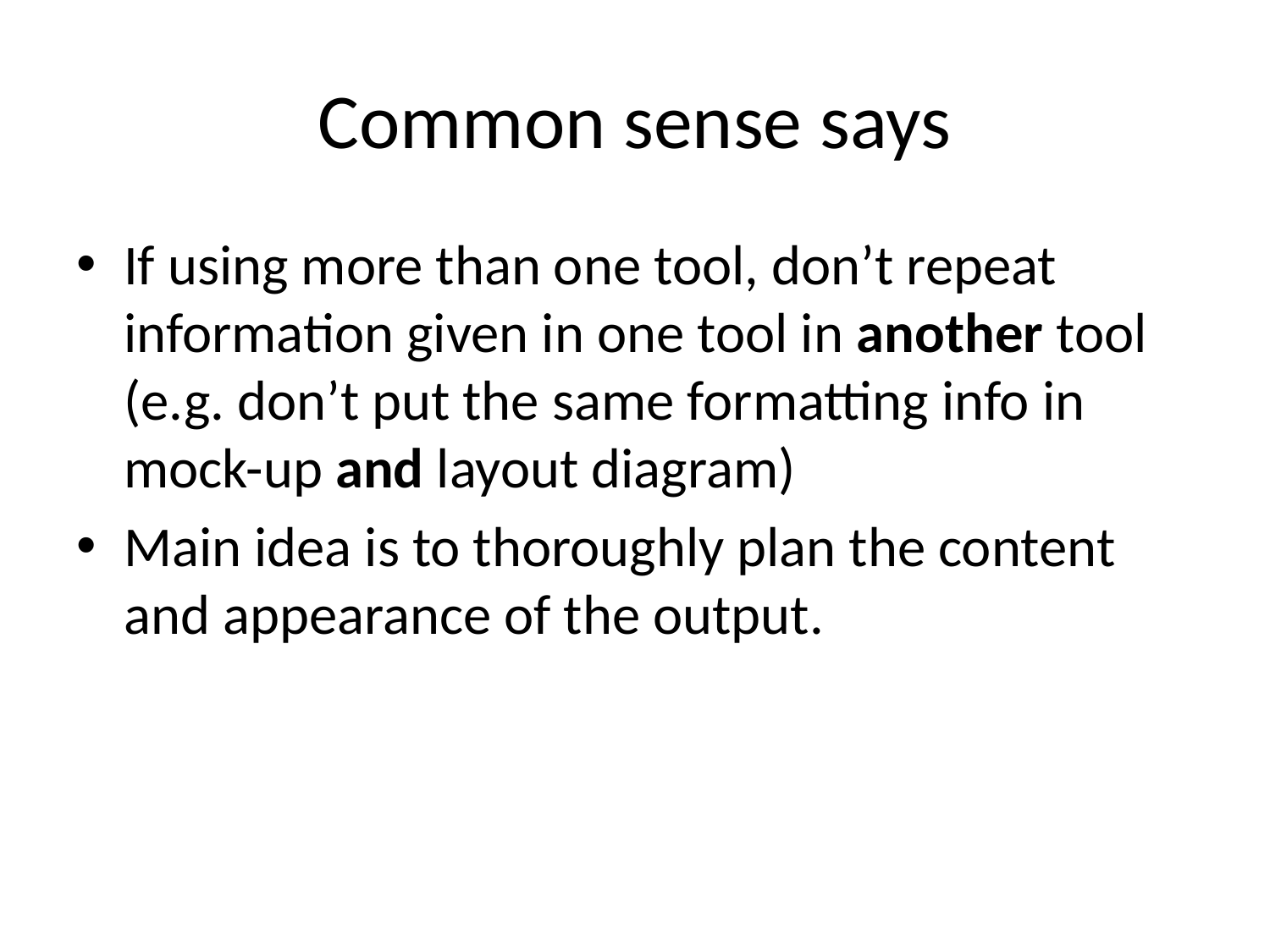

# Common sense says
If using more than one tool, don’t repeat information given in one tool in another tool (e.g. don’t put the same formatting info in mock-up and layout diagram)
Main idea is to thoroughly plan the content and appearance of the output.